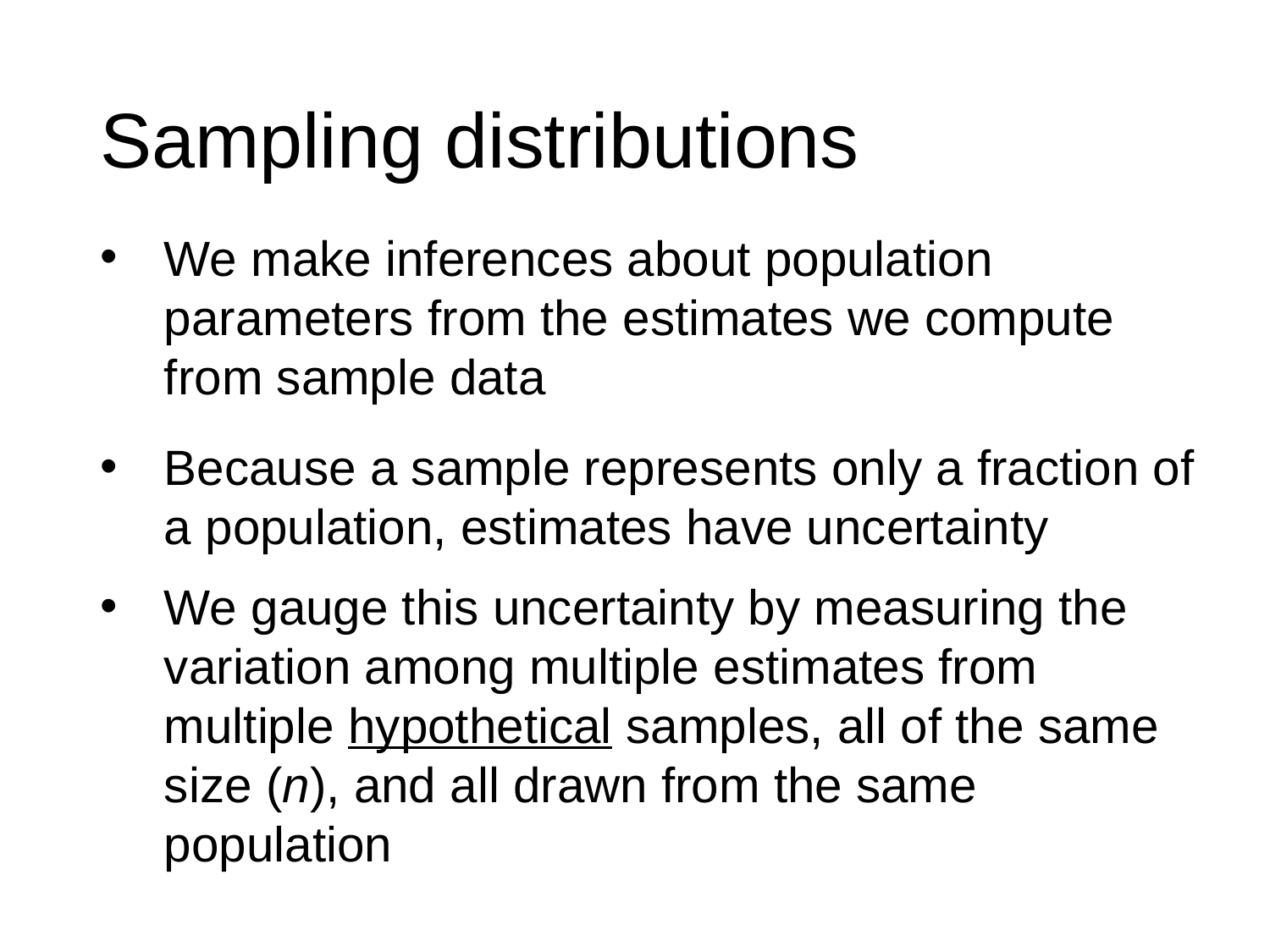

# Sampling distributions
We make inferences about population parameters from the estimates we compute from sample data
Because a sample represents only a fraction of a population, estimates have uncertainty
We gauge this uncertainty by measuring the variation among multiple estimates from multiple hypothetical samples, all of the same size (n), and all drawn from the same population